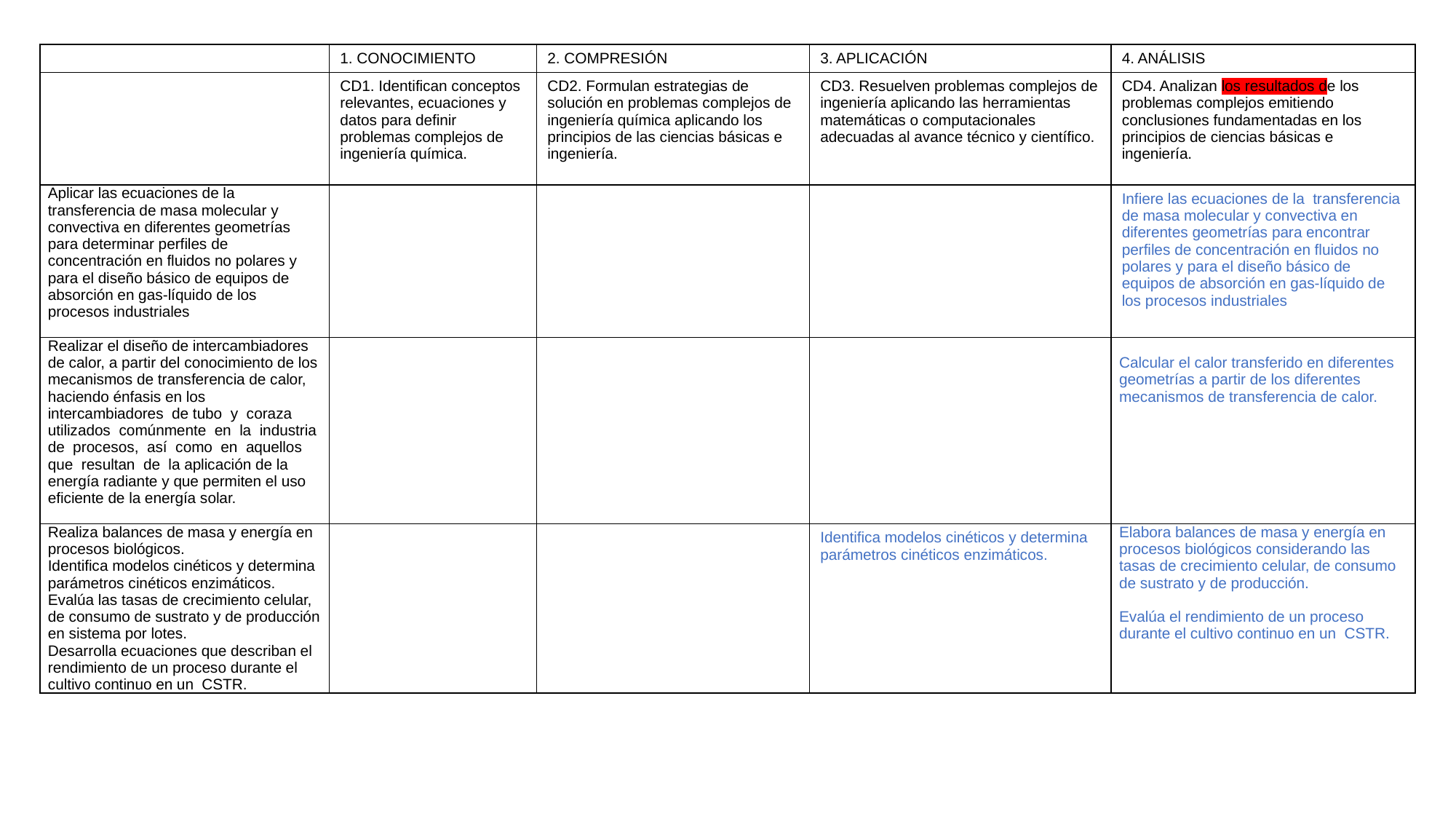

|  | 1. CONOCIMIENTO | 2. COMPRESIÓN | 3. APLICACIÓN | 4. ANÁLISIS |
| --- | --- | --- | --- | --- |
|  | CD1. Identifican conceptos relevantes, ecuaciones y datos para definir problemas complejos de ingeniería química. | CD2. Formulan estrategias de solución en problemas complejos de ingeniería química aplicando los principios de las ciencias básicas e ingeniería. | CD3. Resuelven problemas complejos de ingeniería aplicando las herramientas matemáticas o computacionales adecuadas al avance técnico y científico. | CD4. Analizan los resultados de los problemas complejos emitiendo conclusiones fundamentadas en los principios de ciencias básicas e ingeniería. |
| Aplicar las ecuaciones de la  transferencia de masa molecular y convectiva en diferentes geometrías para determinar perfiles de concentración en fluidos no polares y para el diseño básico de equipos de absorción en gas-líquido de los procesos industriales |  |  |  | Infiere las ecuaciones de la  transferencia de masa molecular y convectiva en diferentes geometrías para encontrar perfiles de concentración en fluidos no polares y para el diseño básico de equipos de absorción en gas-líquido de los procesos industriales |
| Realizar el diseño de intercambiadores de calor, a partir del conocimiento de los mecanismos de transferencia de calor, haciendo énfasis en los intercambiadores de tubo y coraza utilizados comúnmente en la industria de procesos, así como en aquellos que resultan de la aplicación de la energía radiante y que permiten el uso eficiente de la energía solar. |  |  |  | Calcular el calor transferido en diferentes geometrías a partir de los diferentes mecanismos de transferencia de calor. |
| Realiza balances de masa y energía en procesos biológicos. Identifica modelos cinéticos y determina parámetros cinéticos enzimáticos. Evalúa las tasas de crecimiento celular, de consumo de sustrato y de producción en sistema por lotes. Desarrolla ecuaciones que describan el rendimiento de un proceso durante el cultivo continuo en un CSTR. |  |  | Identifica modelos cinéticos y determina parámetros cinéticos enzimáticos. | Elabora balances de masa y energía en procesos biológicos considerando las tasas de crecimiento celular, de consumo de sustrato y de producción. Evalúa el rendimiento de un proceso durante el cultivo continuo en un CSTR. |